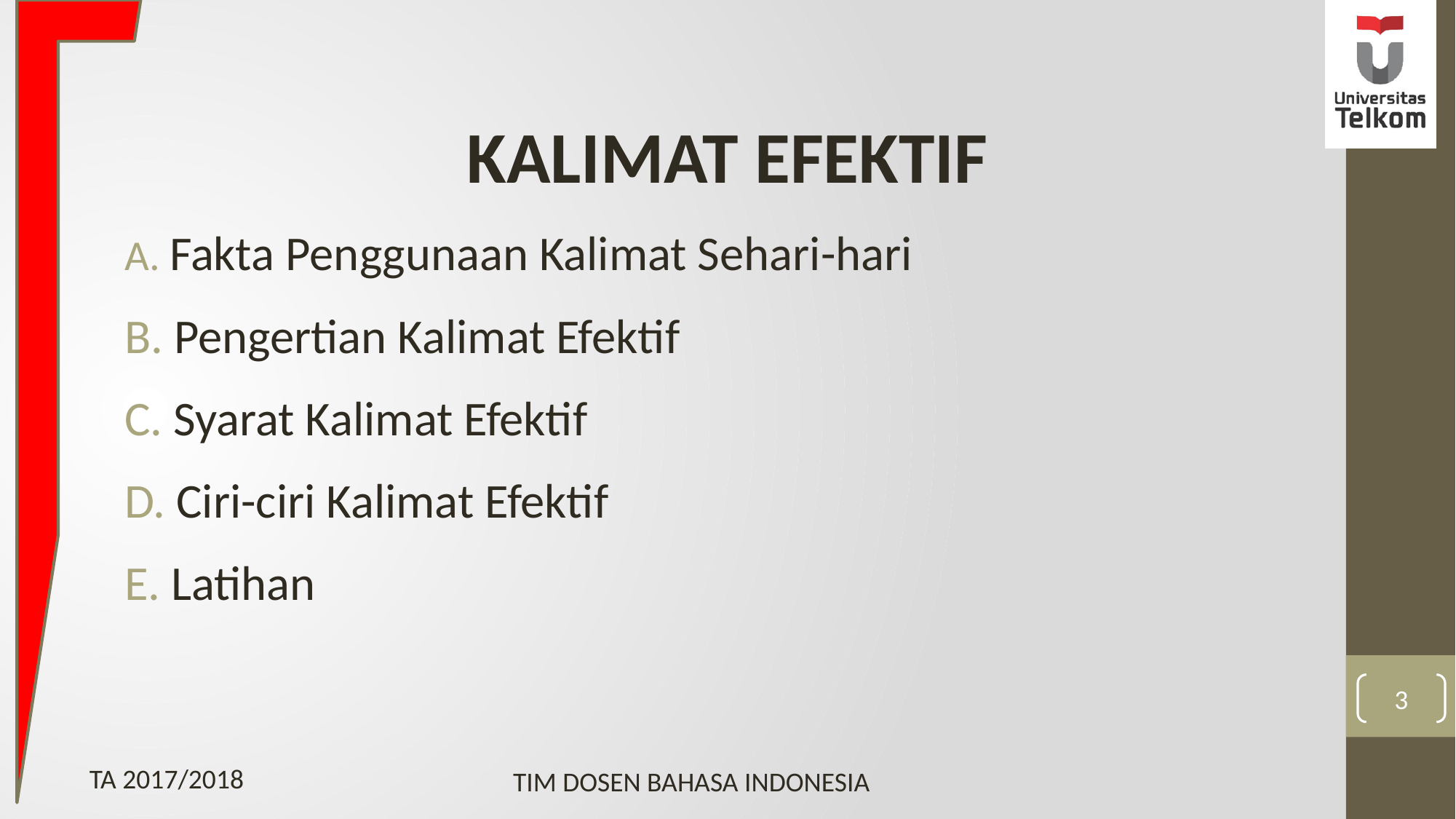

KALIMAT EFEKTIF
 Fakta Penggunaan Kalimat Sehari-hari
 Pengertian Kalimat Efektif
 Syarat Kalimat Efektif
 Ciri-ciri Kalimat Efektif
 Latihan
3